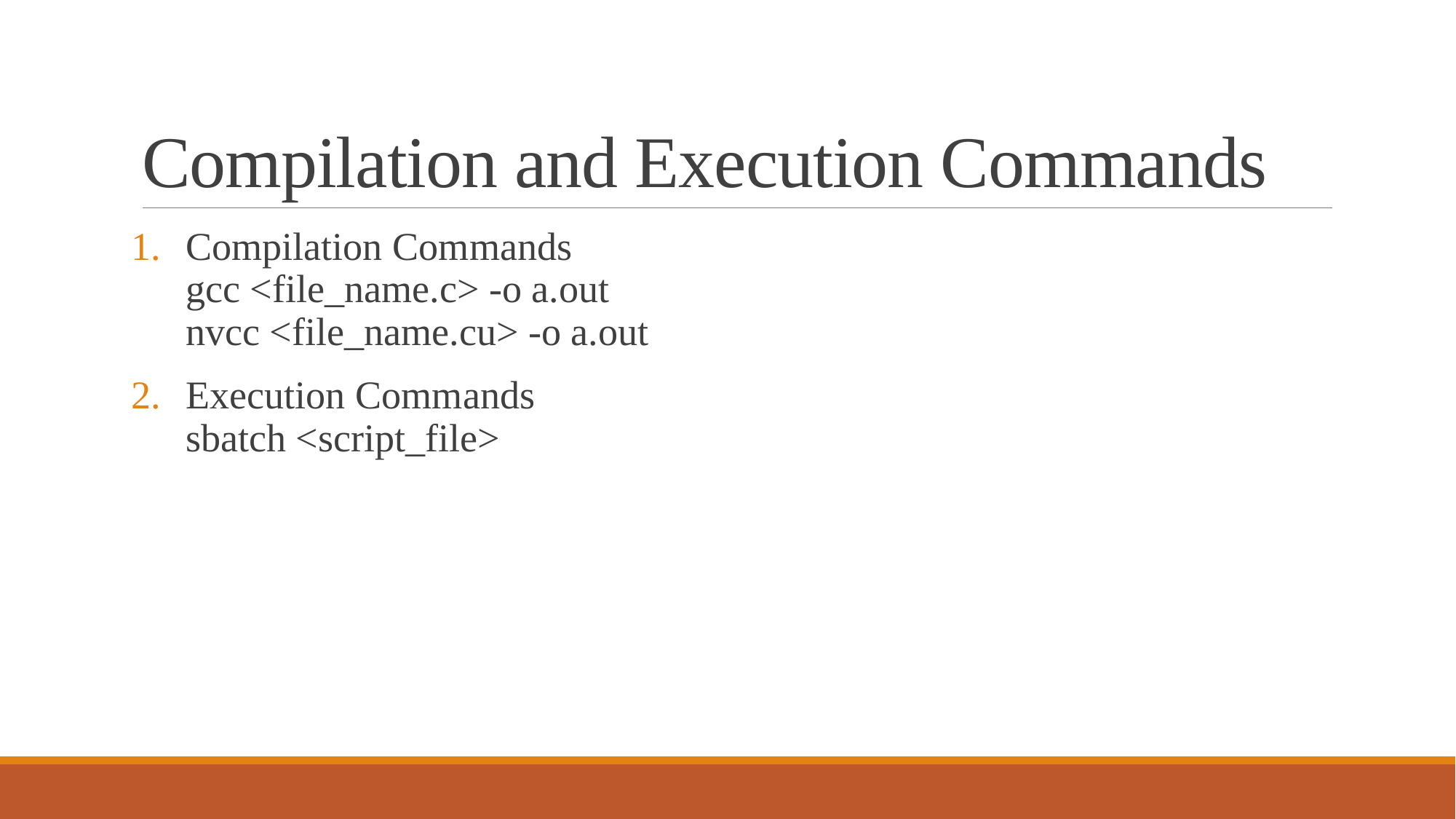

# Compilation and Execution Commands
Compilation Commands
gcc <file_name.c> -o a.out
nvcc <file_name.cu> -o a.out
Execution Commands
sbatch <script_file>